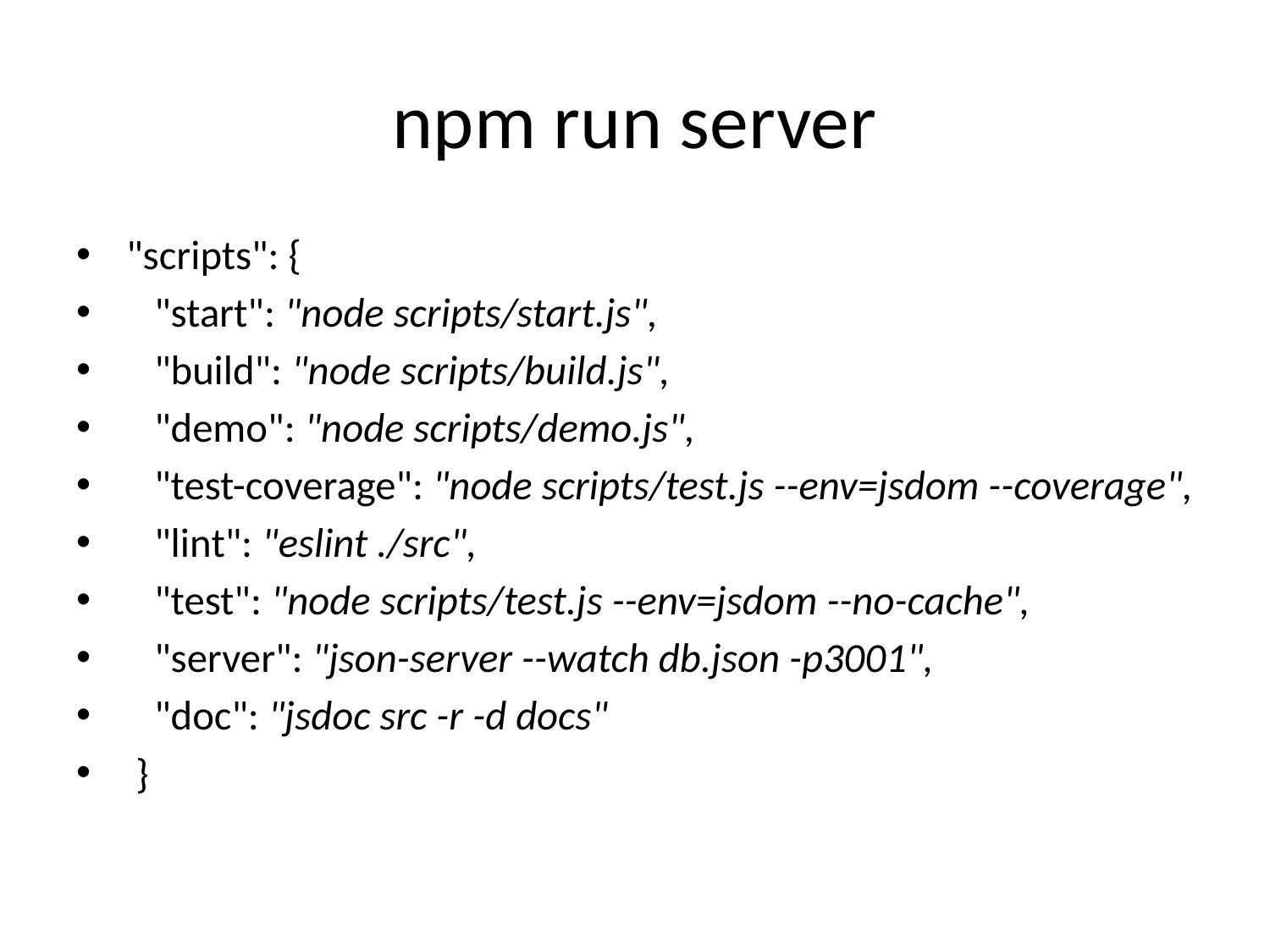

# npm run server
 "scripts": {
    "start": "node scripts/start.js",
    "build": "node scripts/build.js",
    "demo": "node scripts/demo.js",
    "test-coverage": "node scripts/test.js --env=jsdom --coverage",
    "lint": "eslint ./src",
    "test": "node scripts/test.js --env=jsdom --no-cache",
    "server": "json-server --watch db.json -p3001",
    "doc": "jsdoc src -r -d docs"
  }